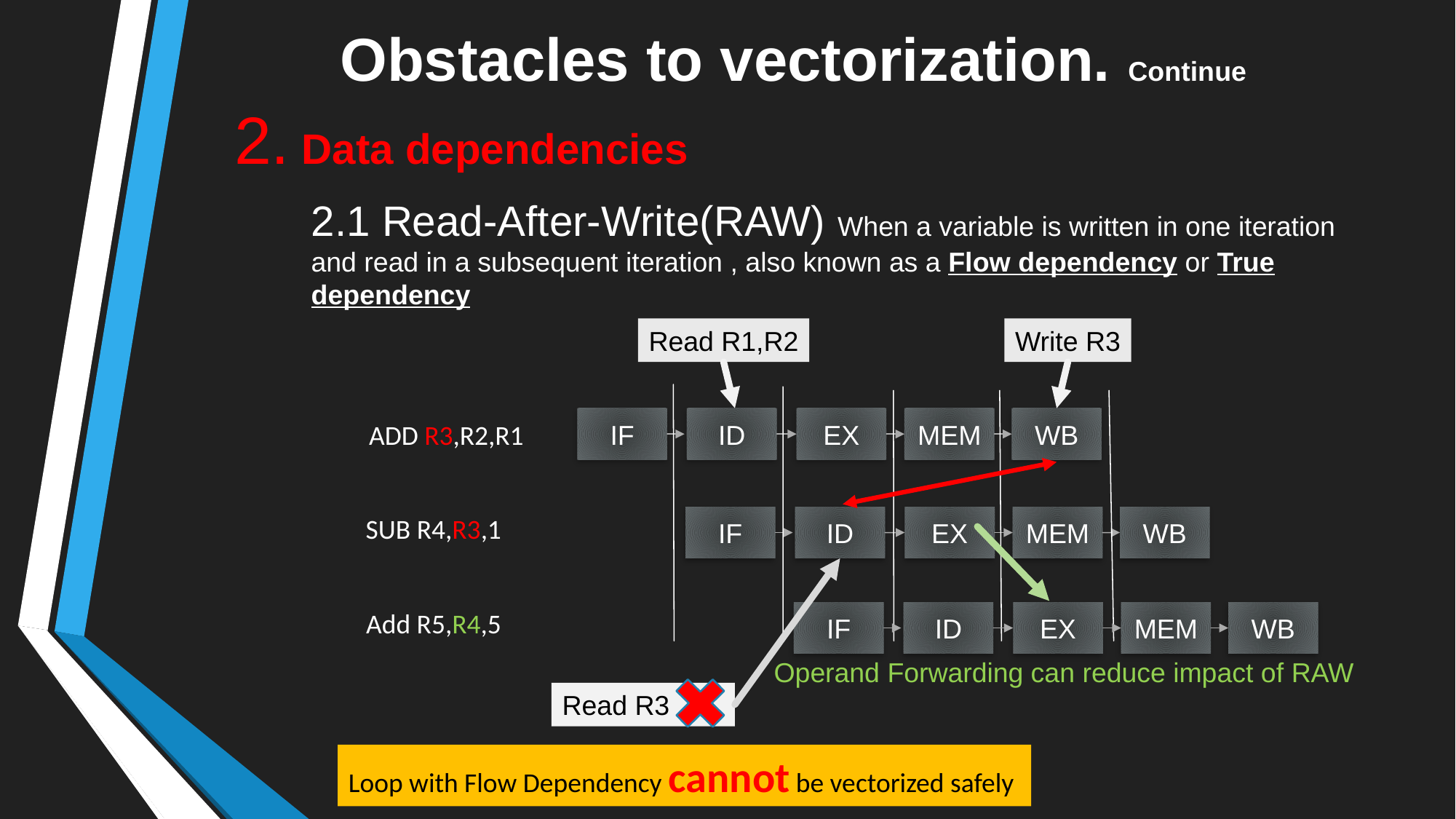

# Obstacles to vectorization. Continue
2. Data dependencies
2.1 Read-After-Write(RAW) When a variable is written in one iteration and read in a subsequent iteration , also known as a Flow dependency or True dependency

Read R1,R2
Write R3
WB
EX
MEM
ID
IF
ADD R3,R2,R1
SUB R4,R3,1
WB
EX
MEM
ID
IF
Add R5,R4,5
WB
EX
MEM
ID
IF
Operand Forwarding can reduce impact of RAW

Read R3
Loop with Flow Dependency cannot be vectorized safely